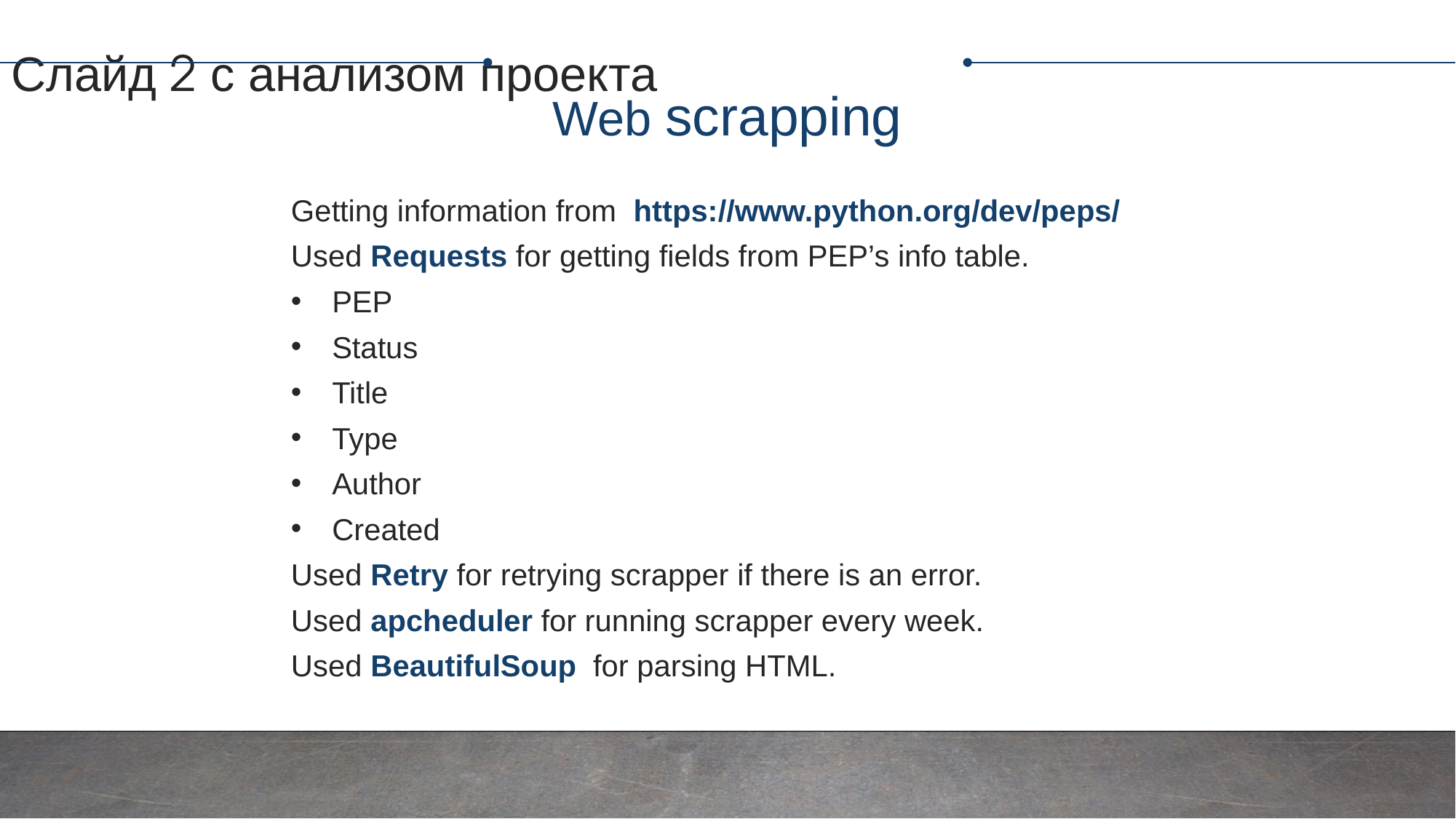

Слайд 2 с анализом проекта
Web scrapping

Getting information from  https://www.python.org/dev/peps/
Used Requests for getting fields from PEP’s info table.
PEP
Status
Title
Type
Author
Created
Used Retry for retrying scrapper if there is an error.
Used apcheduler for running scrapper every week.
Used BeautifulSoup  for parsing HTML.